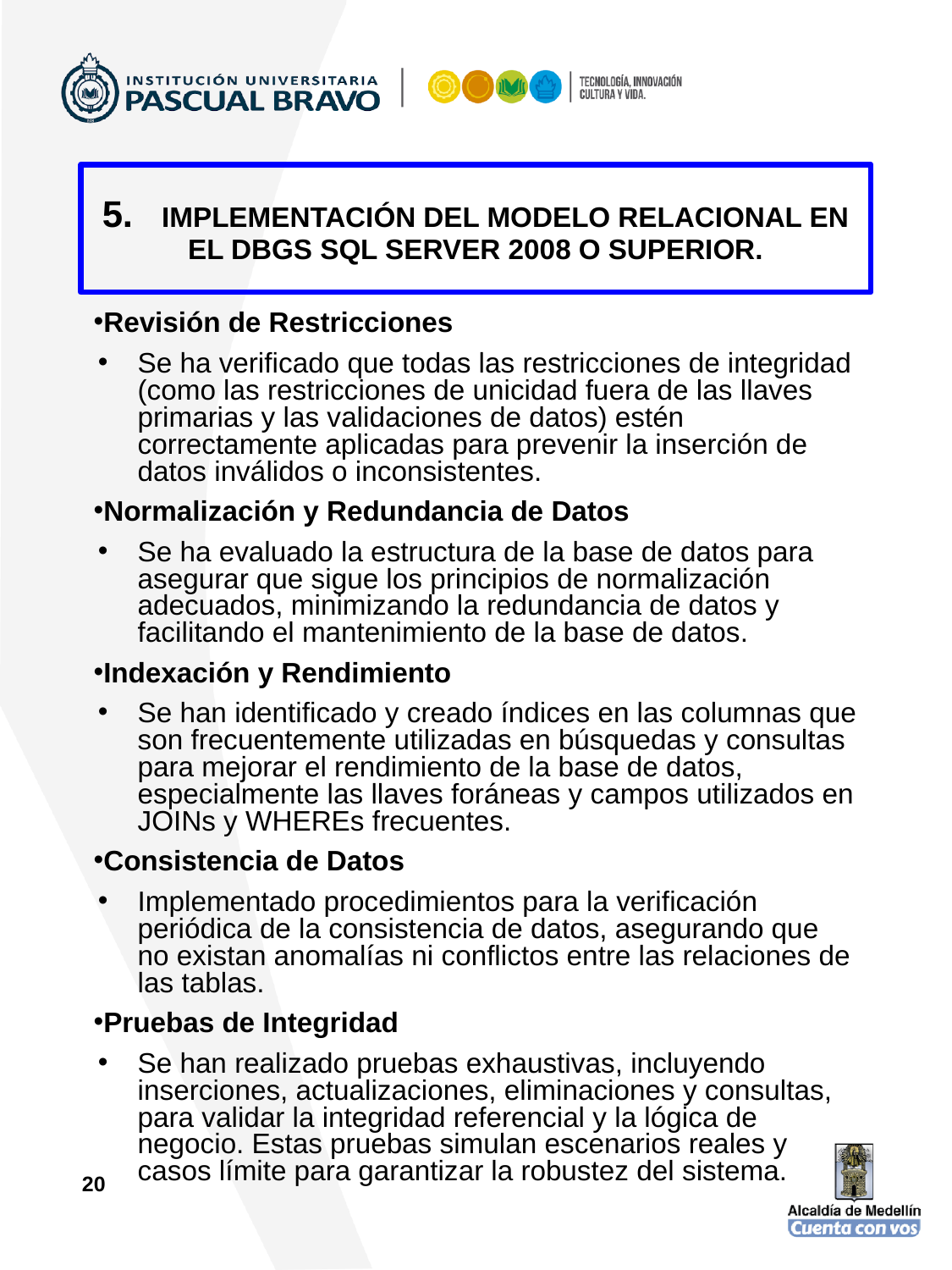

5.   IMPLEMENTACIÓN DEL MODELO RELACIONAL EN EL DBGS SQL SERVER 2008 O SUPERIOR.

# Revisión de Restricciones
Se ha verificado que todas las restricciones de integridad (como las restricciones de unicidad fuera de las llaves primarias y las validaciones de datos) estén correctamente aplicadas para prevenir la inserción de datos inválidos o inconsistentes.
Normalización y Redundancia de Datos
Se ha evaluado la estructura de la base de datos para asegurar que sigue los principios de normalización adecuados, minimizando la redundancia de datos y facilitando el mantenimiento de la base de datos.
Indexación y Rendimiento
Se han identificado y creado índices en las columnas que son frecuentemente utilizadas en búsquedas y consultas para mejorar el rendimiento de la base de datos, especialmente las llaves foráneas y campos utilizados en JOINs y WHEREs frecuentes.
Consistencia de Datos
Implementado procedimientos para la verificación periódica de la consistencia de datos, asegurando que no existan anomalías ni conflictos entre las relaciones de las tablas.
Pruebas de Integridad
Se han realizado pruebas exhaustivas, incluyendo inserciones, actualizaciones, eliminaciones y consultas, para validar la integridad referencial y la lógica de negocio. Estas pruebas simulan escenarios reales y casos límite para garantizar la robustez del sistema.

20